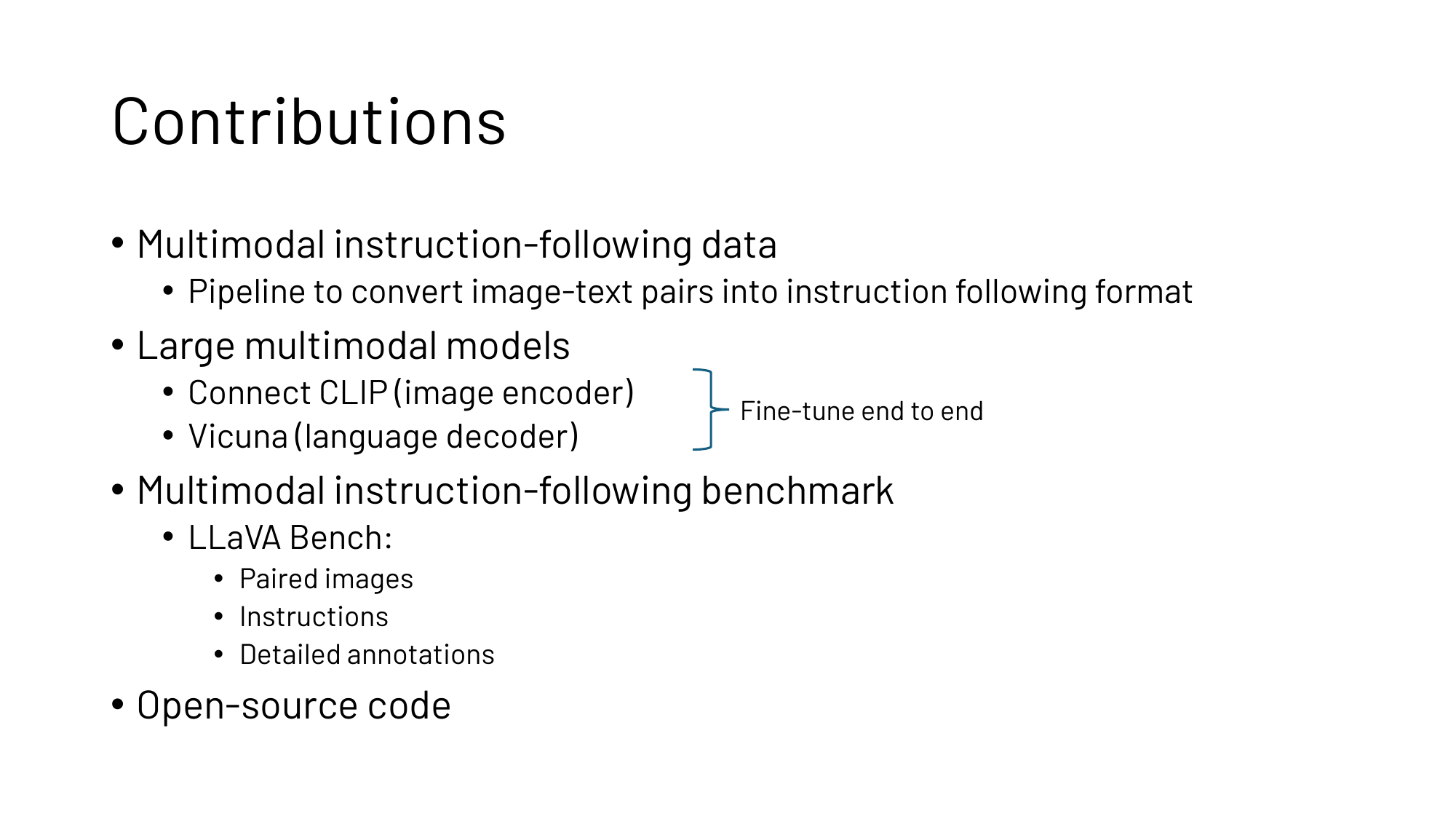

# Contributions
Multimodal instruction-following data
Pipeline to convert image-text pairs into instruction following format
Large multimodal models
Connect CLIP (image encoder)
Vicuna (language decoder)
Multimodal instruction-following benchmark
LLaVA Bench:
Paired images
Instructions
Detailed annotations
Open-source code

Fine-tune end to end